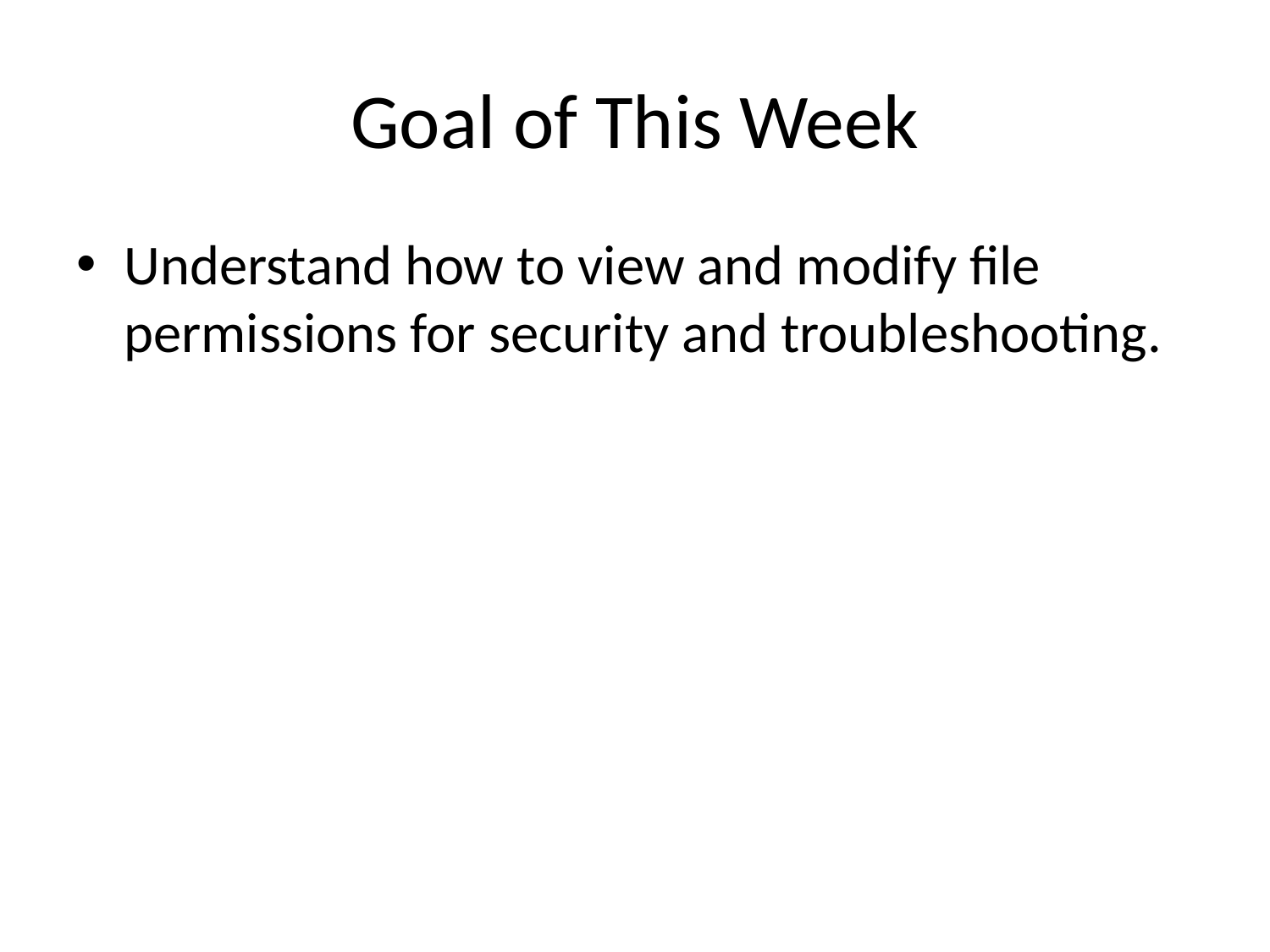

# Goal of This Week
Understand how to view and modify file permissions for security and troubleshooting.